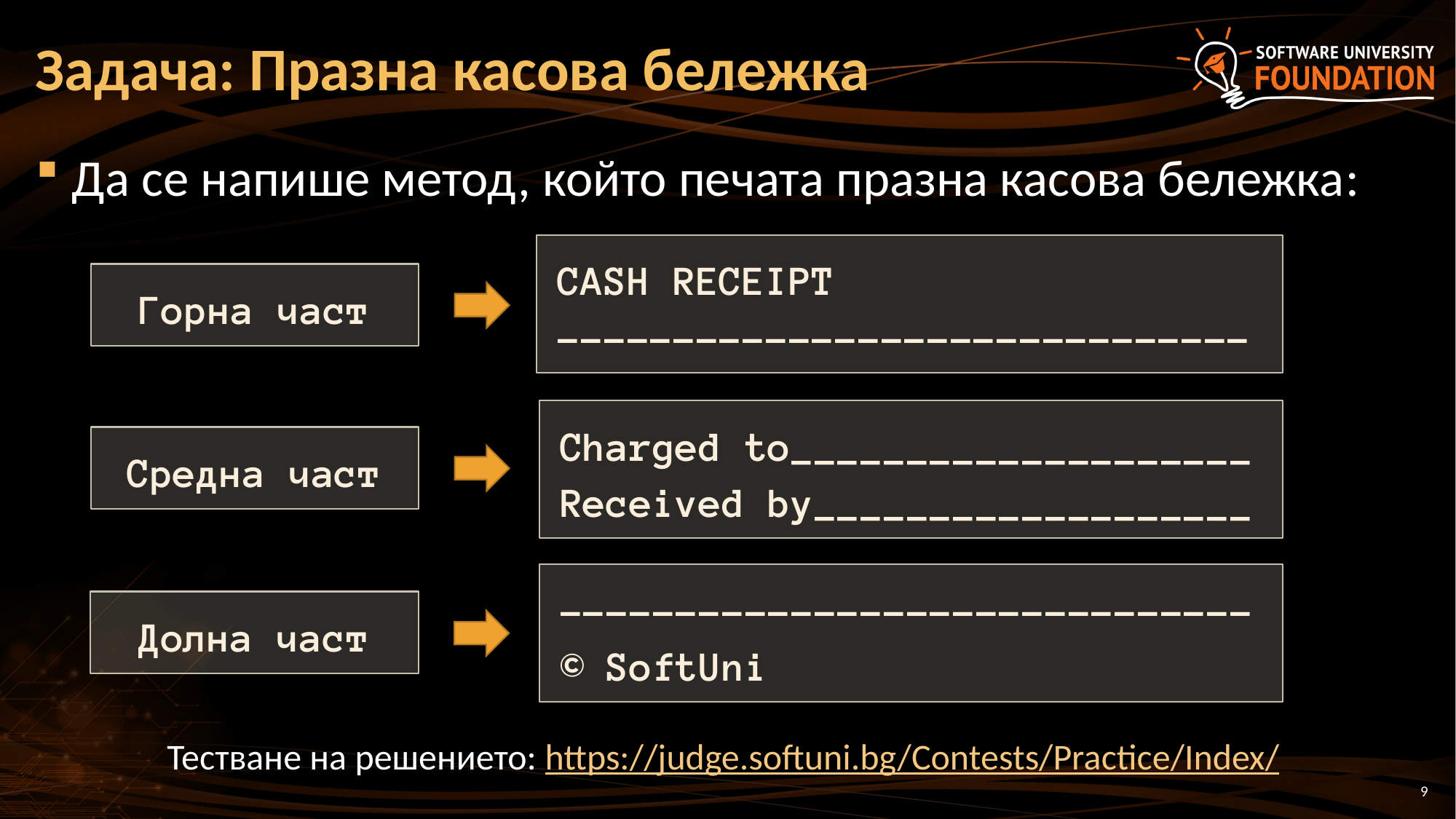

# Задача: Празна касова бележка
Да се напише метод, който печата празна касова бележка:
CASH RECEIPT
------------------------------
Горна част

Charged to____________________
Received by___________________
Средна част

------------------------------
© SoftUni
Долна част

Тестване на решението: https://judge.softuni.bg/Contests/Practice/Index/
9